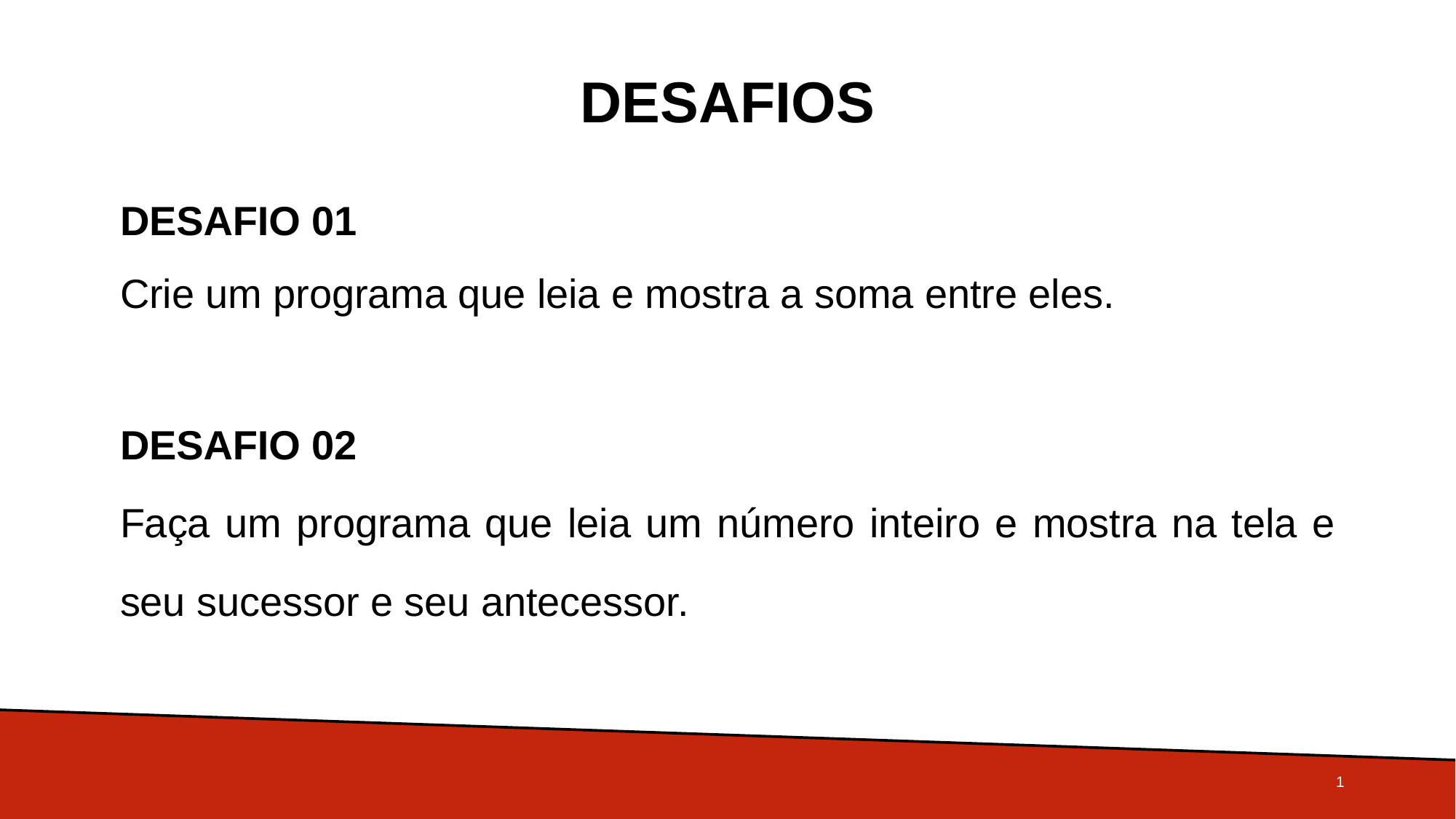

# Desafios
DESAFIO 01
Crie um programa que leia e mostra a soma entre eles.

DESAFIO 02
Faça um programa que leia um número inteiro e mostra na tela e seu sucessor e seu antecessor.

1